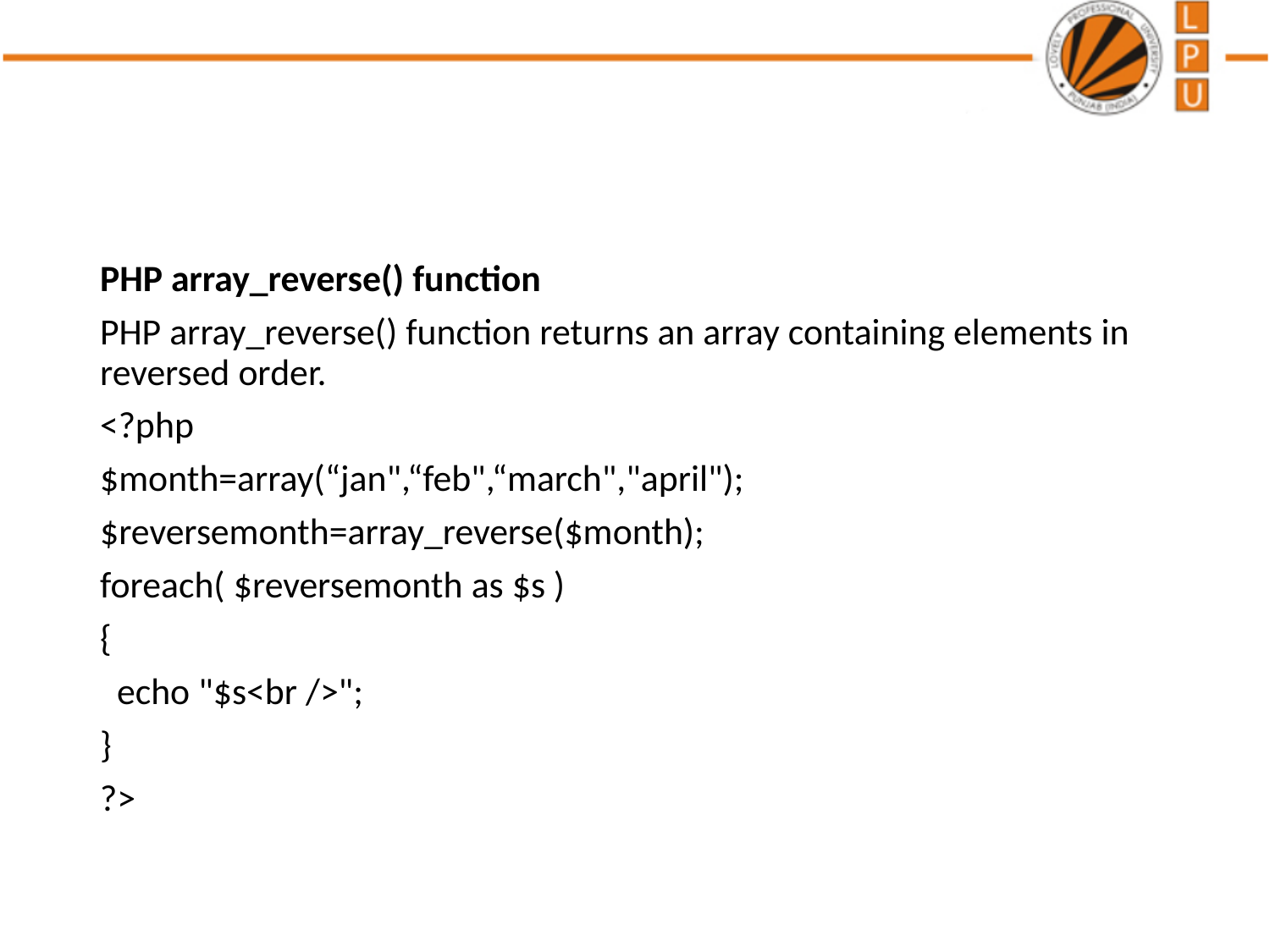

#
PHP array_reverse() function
PHP array_reverse() function returns an array containing elements in reversed order.
<?php
$month=array(“jan",“feb",“march","april");
$reversemonth=array_reverse($month);
foreach( $reversemonth as $s )
{
  echo "$s<br />";
}
?>